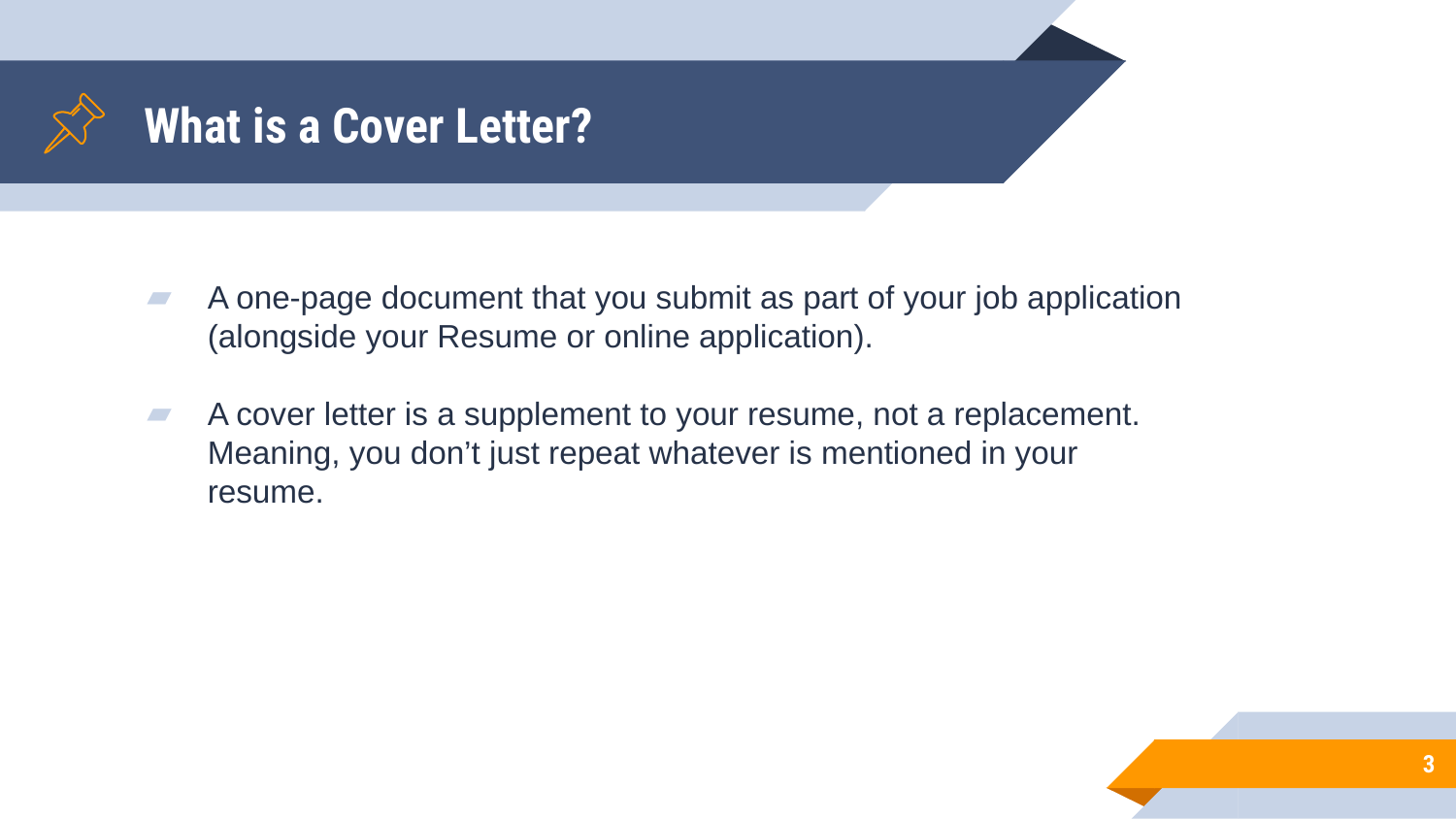

# What is a Cover Letter?

A one-page document that you submit as part of your job application (alongside your Resume or online application).

A cover letter is a supplement to your resume, not a replacement. Meaning, you don’t just repeat whatever is mentioned in your resume.
3